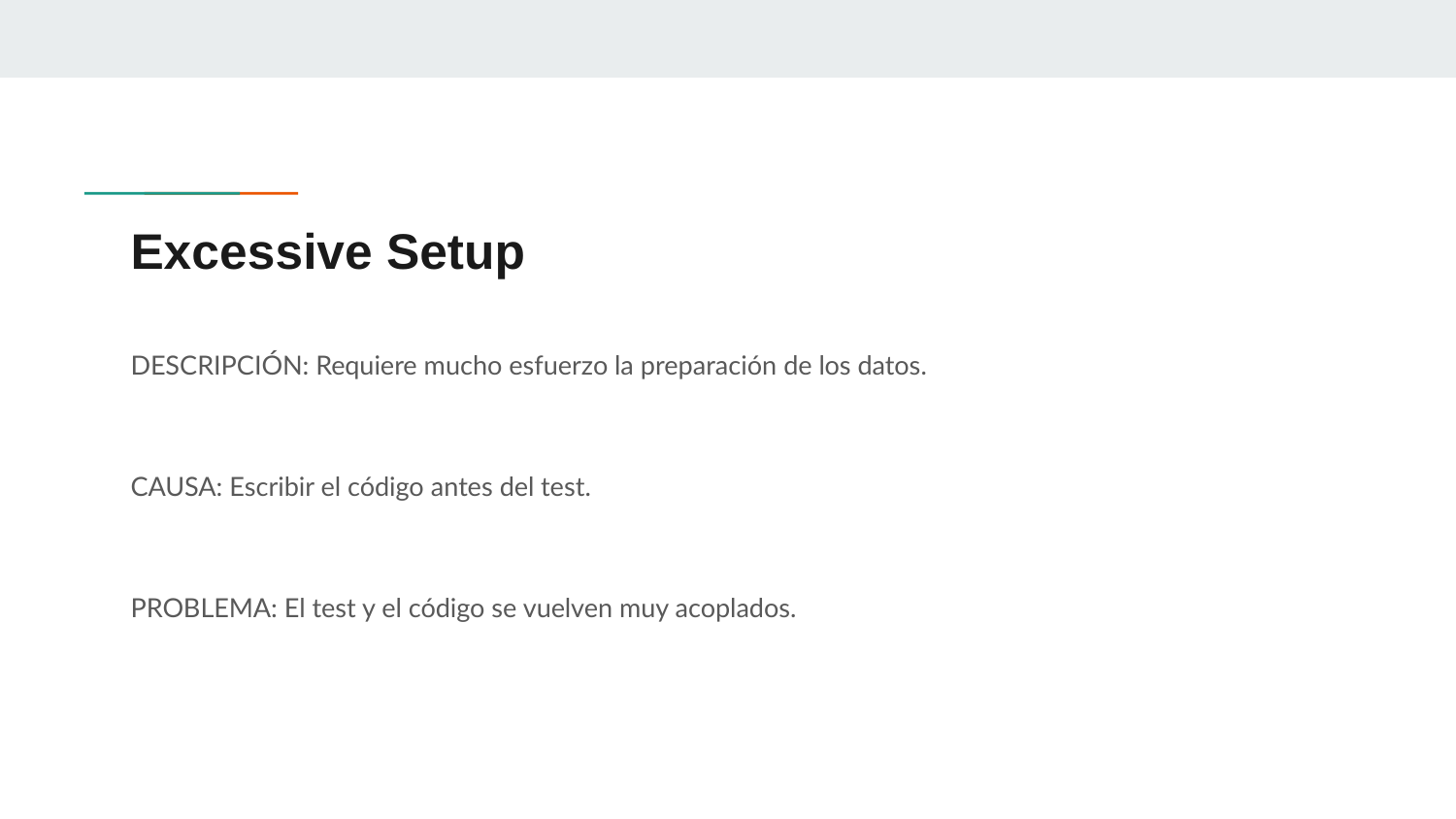

# Excessive Setup
DESCRIPCIÓN: Requiere mucho esfuerzo la preparación de los datos.

CAUSA: Escribir el código antes del test.

PROBLEMA: El test y el código se vuelven muy acoplados.